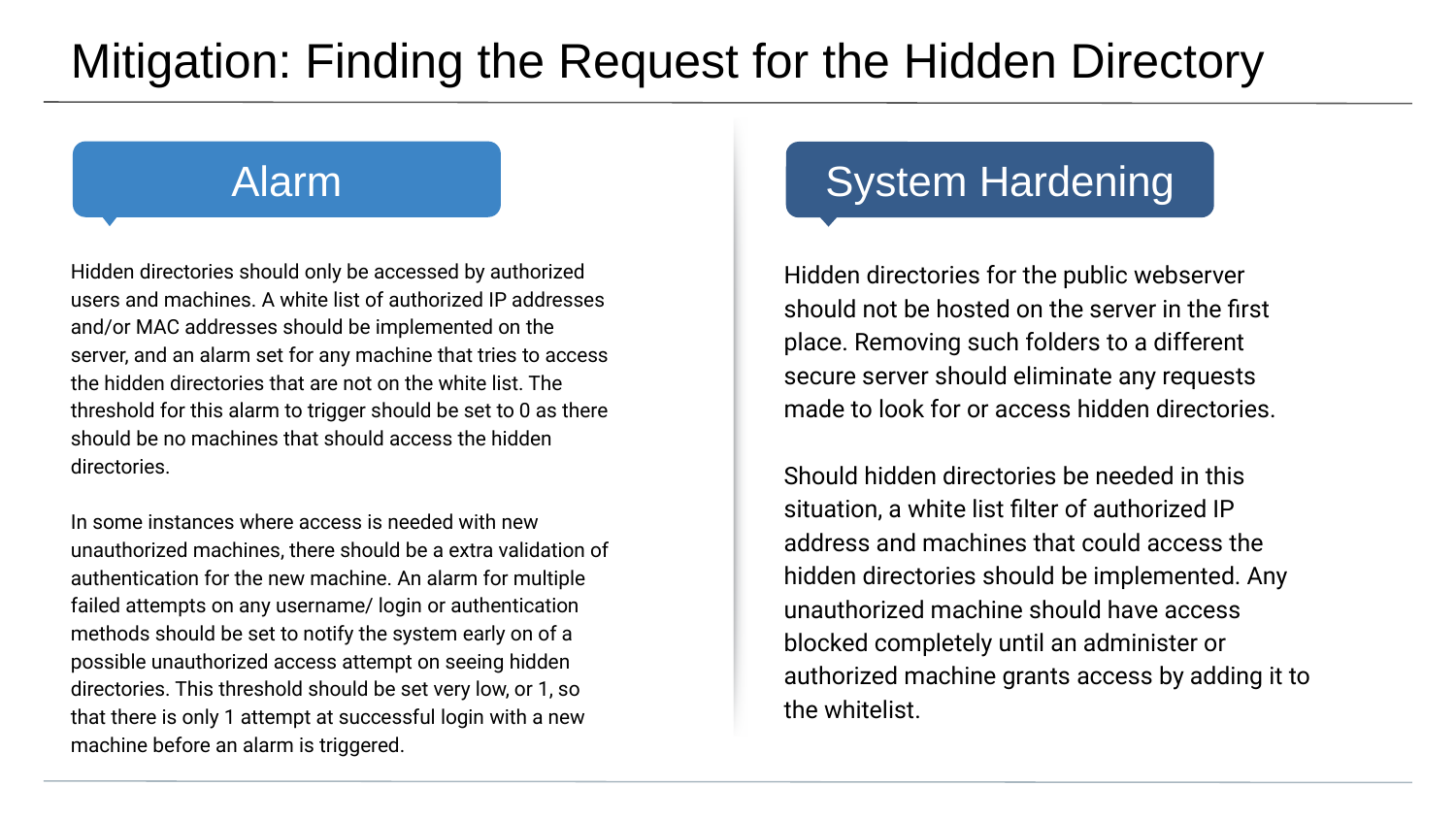

# Mitigation: Finding the Request for the Hidden Directory
Hidden directories should only be accessed by authorized users and machines. A white list of authorized IP addresses and/or MAC addresses should be implemented on the server, and an alarm set for any machine that tries to access the hidden directories that are not on the white list. The threshold for this alarm to trigger should be set to 0 as there should be no machines that should access the hidden directories.

In some instances where access is needed with new unauthorized machines, there should be a extra validation of authentication for the new machine. An alarm for multiple failed attempts on any username/ login or authentication methods should be set to notify the system early on of a possible unauthorized access attempt on seeing hidden directories. This threshold should be set very low, or 1, so that there is only 1 attempt at successful login with a new machine before an alarm is triggered.
Hidden directories for the public webserver should not be hosted on the server in the first place. Removing such folders to a different secure server should eliminate any requests made to look for or access hidden directories.

Should hidden directories be needed in this situation, a white list filter of authorized IP address and machines that could access the hidden directories should be implemented. Any unauthorized machine should have access blocked completely until an administer or authorized machine grants access by adding it to the whitelist.